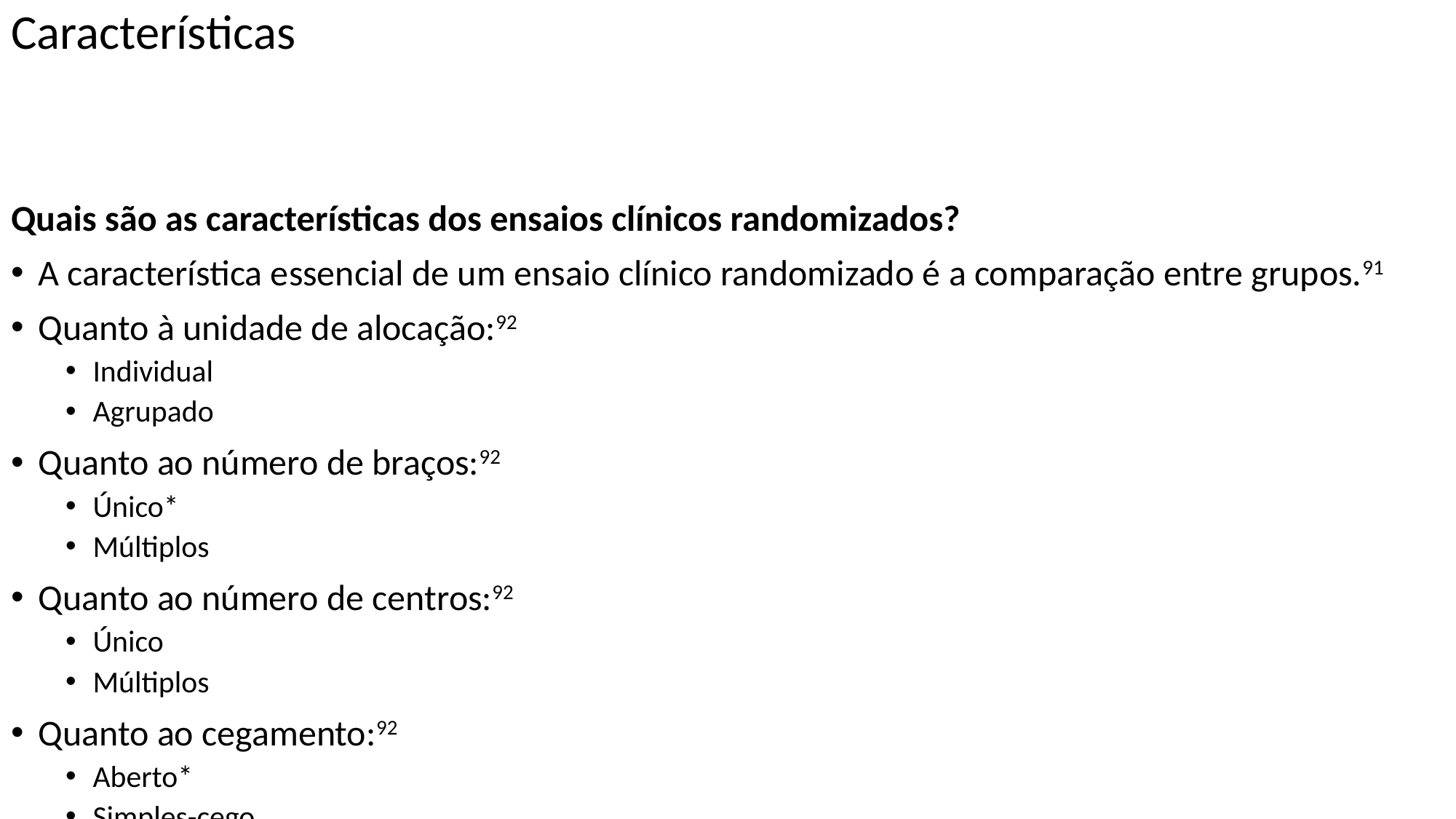

# Características

Quais são as características dos ensaios clínicos randomizados?
A característica essencial de um ensaio clínico randomizado é a comparação entre grupos.91
Quanto à unidade de alocação:92
Individual
Agrupado
Quanto ao número de braços:92
Único*
Múltiplos
Quanto ao número de centros:92
Único
Múltiplos
Quanto ao cegamento:92
Aberto*
Simples-cego
Duplo-cego
Tripo-cego
Quádruplo-cego
Quanto à alocação:92
Sem sorteio
Estratificada (centro apenas)
Estratificada
Minimizada
Estratificada e minimizada